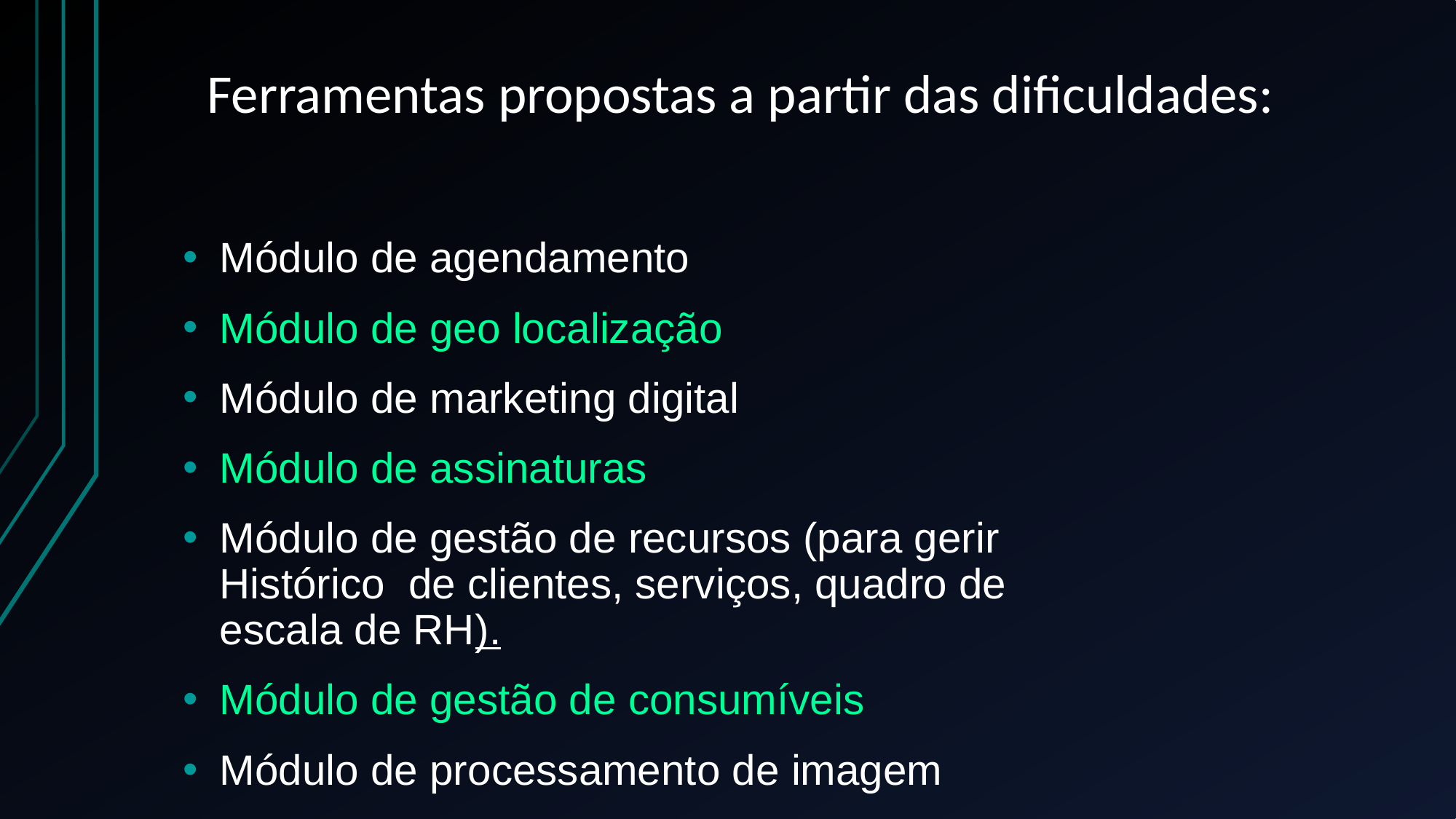

# Ferramentas propostas a partir das dificuldades:
Módulo de agendamento
Módulo de geo localização
Módulo de marketing digital
Módulo de assinaturas
Módulo de gestão de recursos (para gerir Histórico  de clientes, serviços, quadro de escala de RH).
Módulo de gestão de consumíveis
Módulo de processamento de imagem